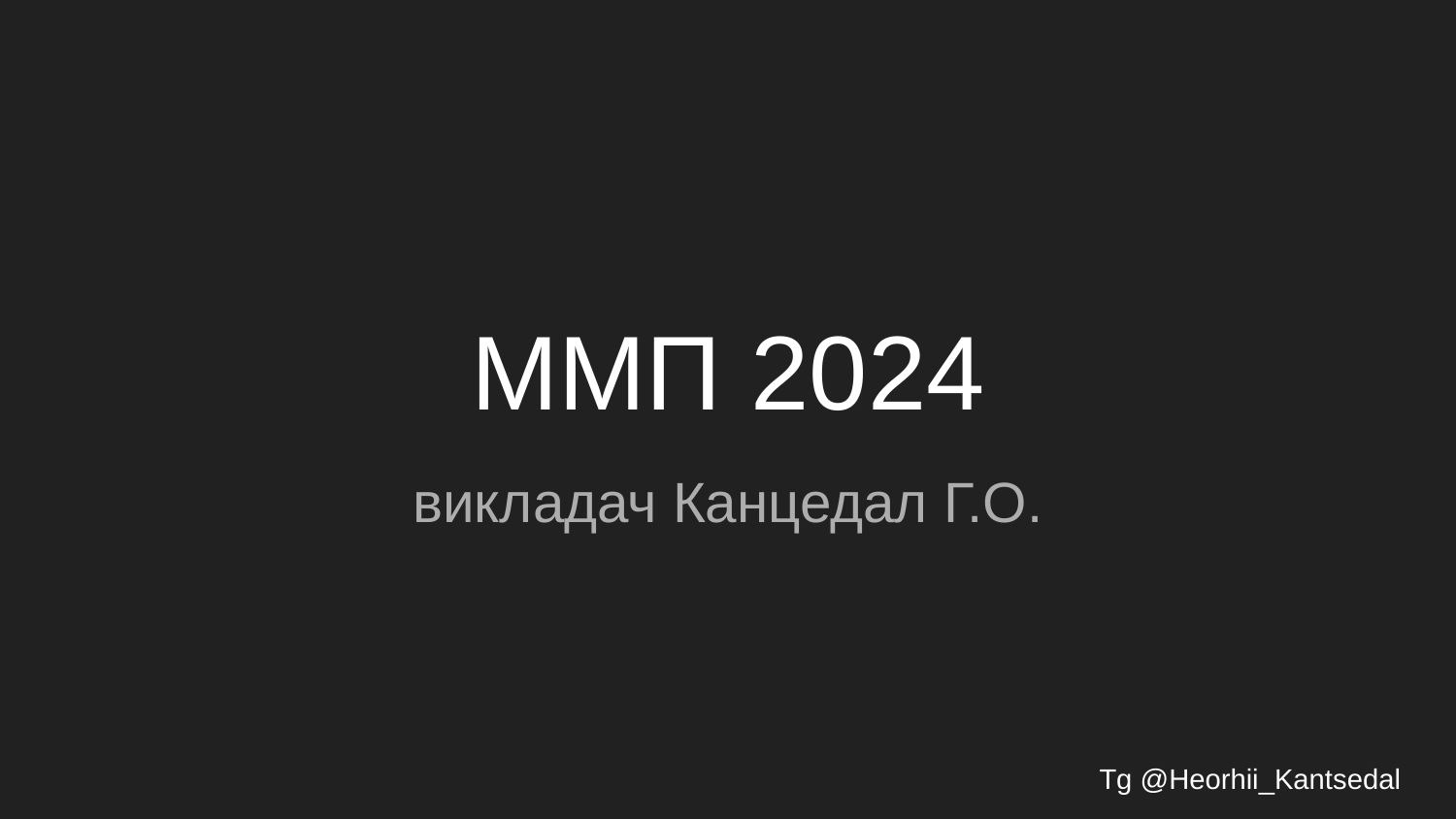

# ММП 2024
викладач Канцедал Г.О.

Tg @Heorhii_Kantsedal